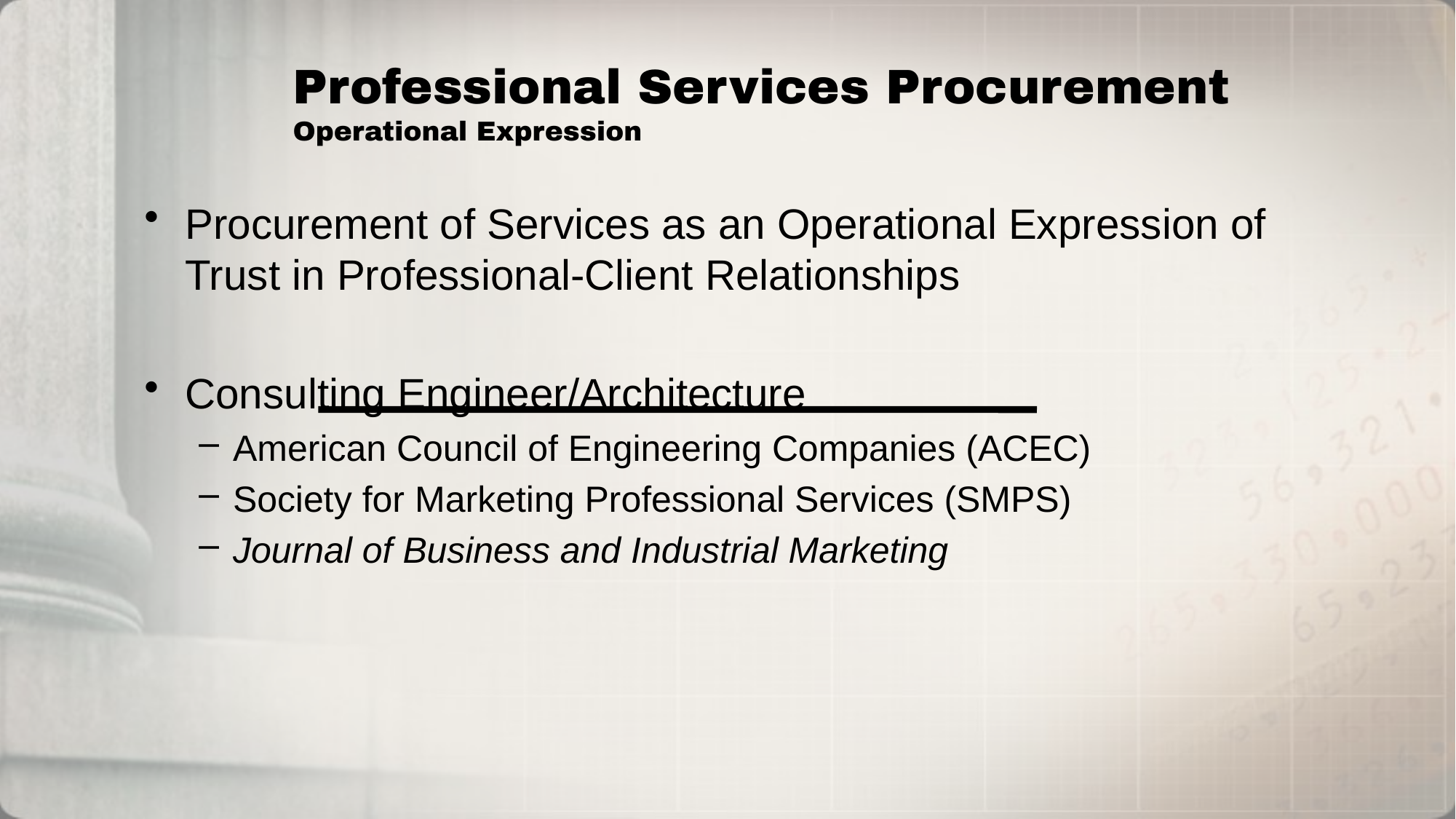

# Professional Services Procurement Operational Expression
Procurement of Services as an Operational Expression of Trust in Professional-Client Relationships

Consulting Engineer/Architecture
American Council of Engineering Companies (ACEC)
Society for Marketing Professional Services (SMPS)
Journal of Business and Industrial Marketing